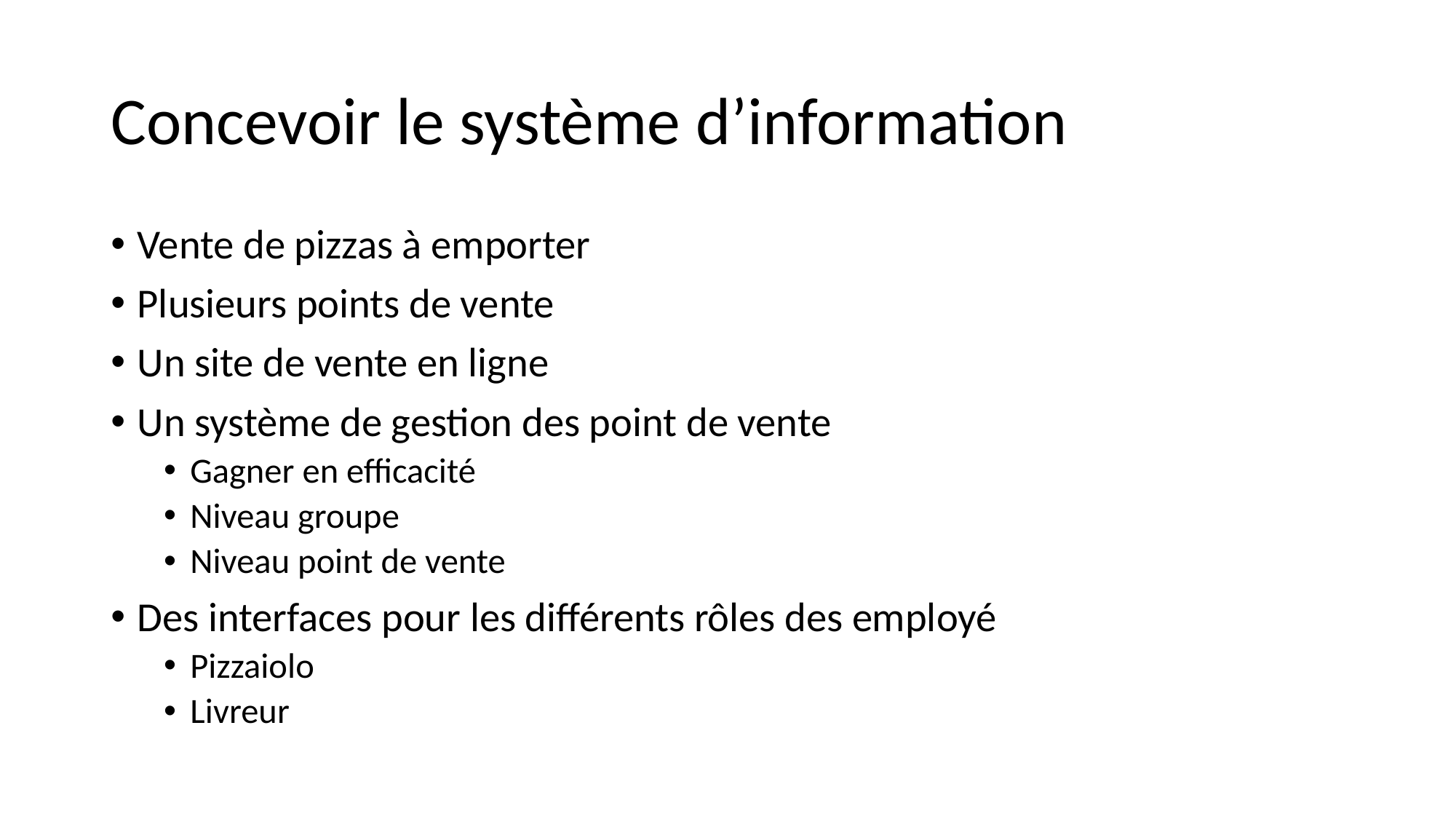

# Concevoir le système d’information
Vente de pizzas à emporter
Plusieurs points de vente
Un site de vente en ligne
Un système de gestion des point de vente
Gagner en efficacité
Niveau groupe
Niveau point de vente
Des interfaces pour les différents rôles des employé
Pizzaiolo
Livreur